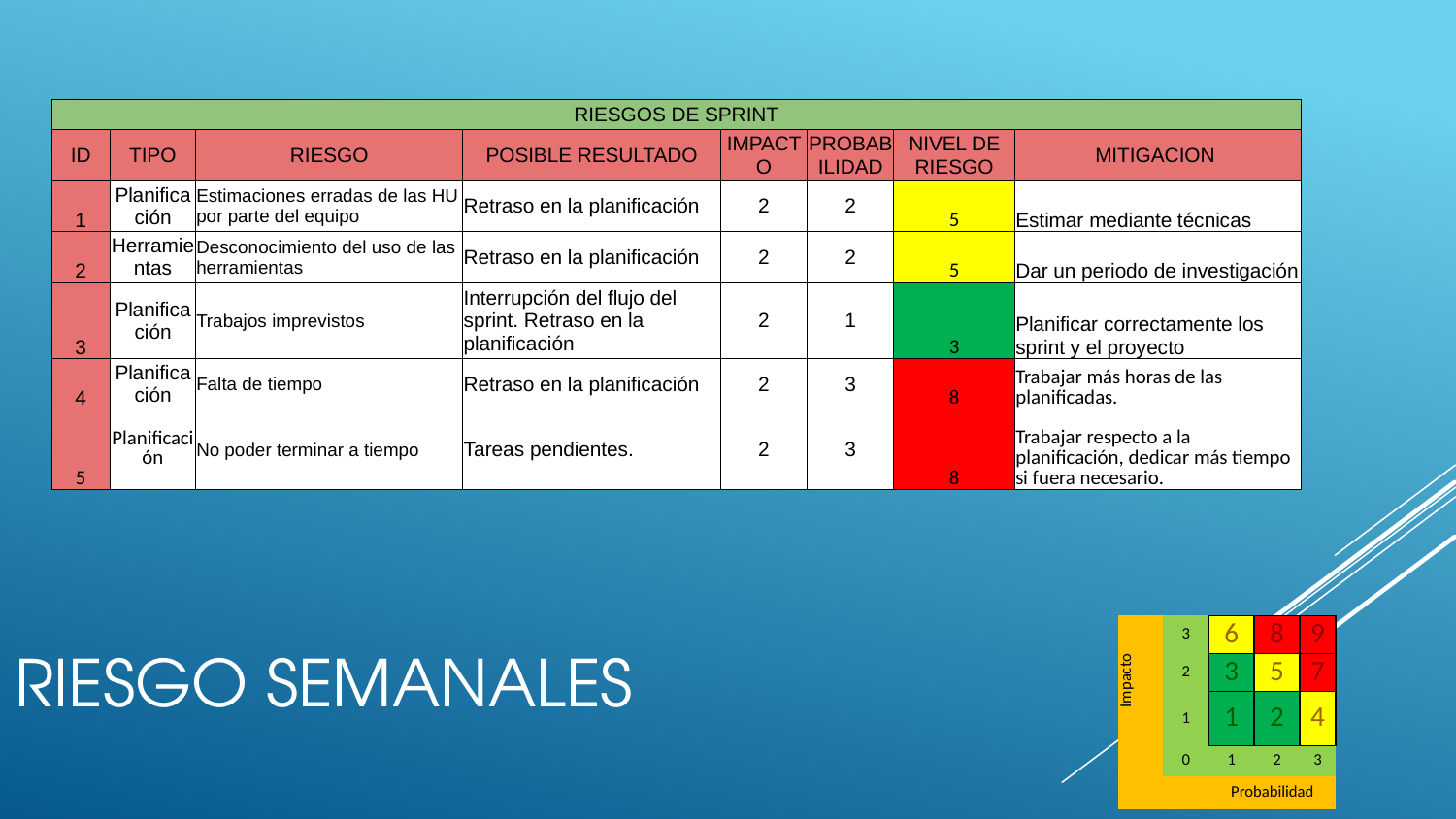

| RIESGOS DE SPRINT |  |  |  |  |  |  |  |
| --- | --- | --- | --- | --- | --- | --- | --- |
| ID | TIPO | RIESGO | POSIBLE RESULTADO | IMPACTO | PROBABILIDAD | NIVEL DE RIESGO | MITIGACION |
| 1 | Planificación | Estimaciones erradas de las HU por parte del equipo | Retraso en la planificación | 2 | 2 | 5 | Estimar mediante técnicas |
| 2 | Herramientas | Desconocimiento del uso de las herramientas | Retraso en la planificación | 2 | 2 | 5 | Dar un periodo de investigación |
| 3 | Planificación | Trabajos imprevistos | Interrupción del flujo del sprint. Retraso en la planificación | 2 | 1 | 3 | Planificar correctamente los sprint y el proyecto |
| 4 | Planificación | Falta de tiempo | Retraso en la planificación | 2 | 3 | 8 | Trabajar más horas de las planificadas. |
| 5 | Planificación | No poder terminar a tiempo | Tareas pendientes. | 2 | 3 | 8 | Trabajar respecto a la planificación, dedicar más tiempo si fuera necesario. |
# Riesgo SEmAnales
| Impacto | 3 | 6 | 8 | 9 |
| --- | --- | --- | --- | --- |
|  | 2 | 3 | 5 | 7 |
|  | 1 | 1 | 2 | 4 |
|  | 0 | 1 | 2 | 3 |
|  |  | Probabilidad |  |  |